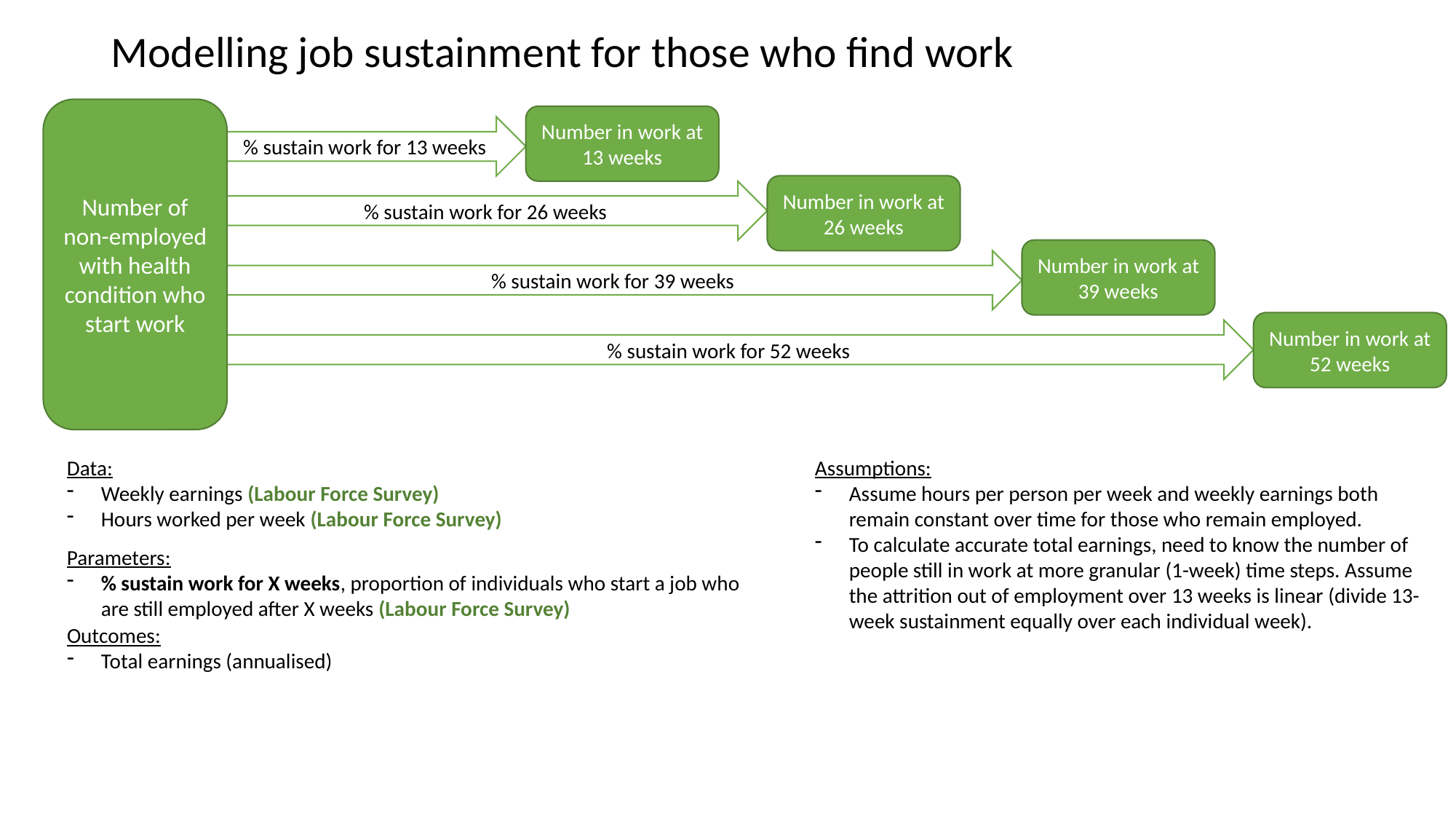

# Modelling job sustainment for those who find work
Number of non-employed with health condition who start work
Number in work at 13 weeks
% sustain work for 13 weeks
Number in work at 26 weeks
% sustain work for 26 weeks
Number in work at 39 weeks
% sustain work for 39 weeks
Number in work at 52 weeks
% sustain work for 52 weeks
Assumptions:
Assume hours per person per week and weekly earnings both remain constant over time for those who remain employed.
To calculate accurate total earnings, need to know the number of people still in work at more granular (1-week) time steps. Assume the attrition out of employment over 13 weeks is linear (divide 13-week sustainment equally over each individual week).

Data:
Weekly earnings (Labour Force Survey)
Hours worked per week (Labour Force Survey)

Parameters:
% sustain work for X weeks, proportion of individuals who start a job who are still employed after X weeks (Labour Force Survey)
Outcomes:
Total earnings (annualised)